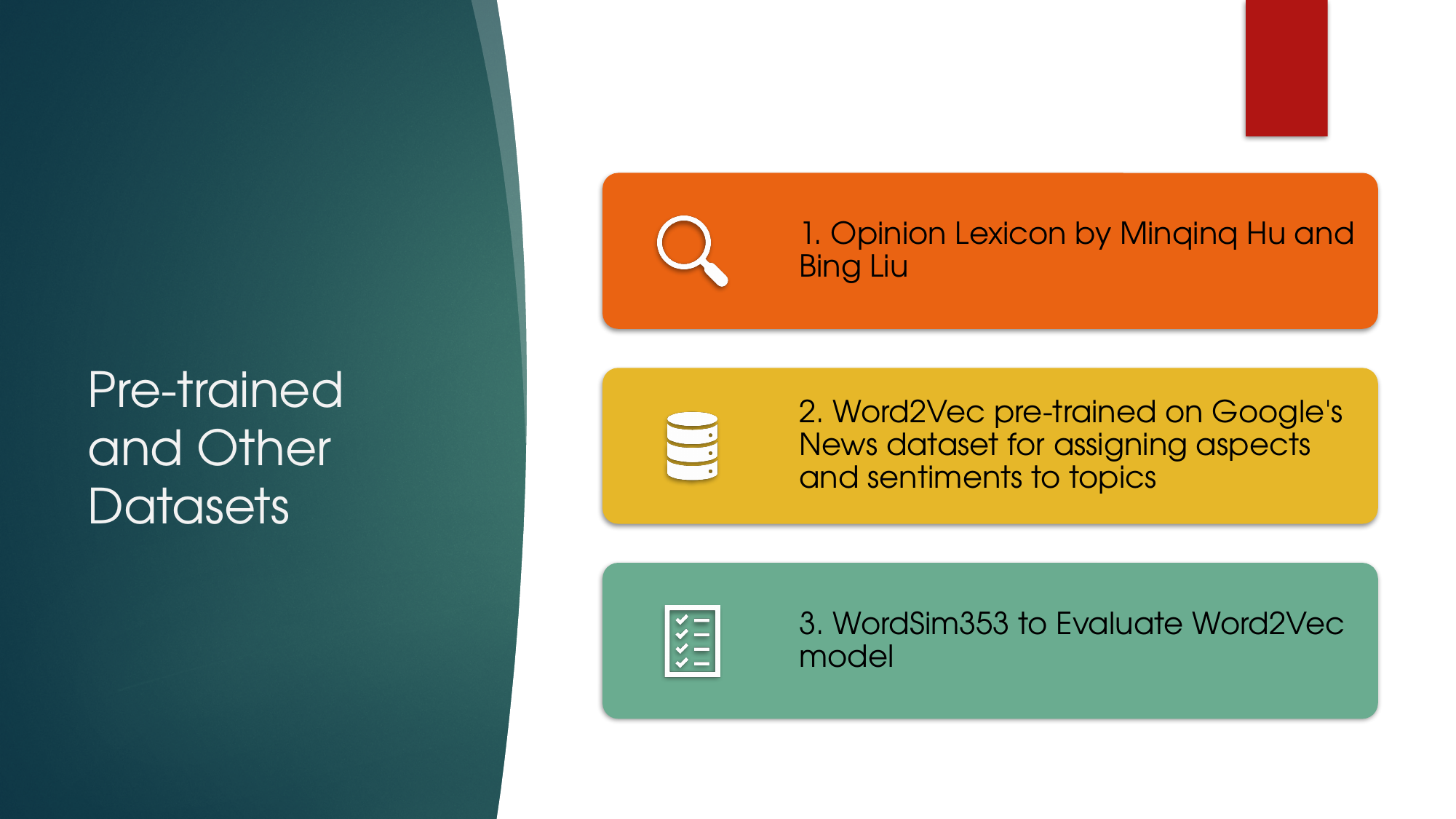

# Pre-trained and Other Datasets
1. Opinion Lexicon by Minqinq Hu and Bing Liu
2. Word2Vec pre-trained on Google's News dataset for assigning aspects and sentiments to topics
3. WordSim353 to Evaluate Word2Vec model